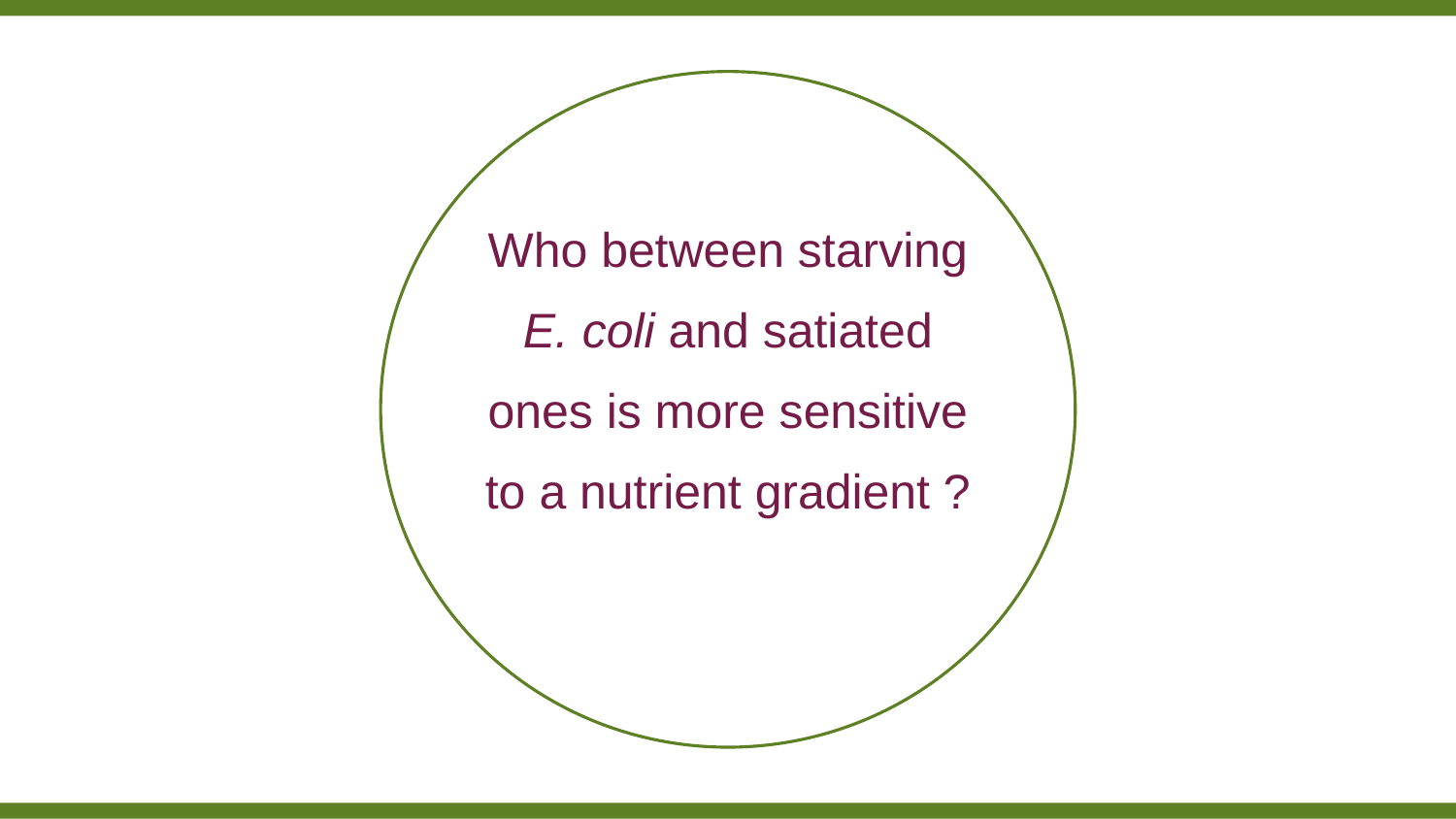

Who between starving E. coli and satiated ones is more sensitive to a nutrient gradient ?